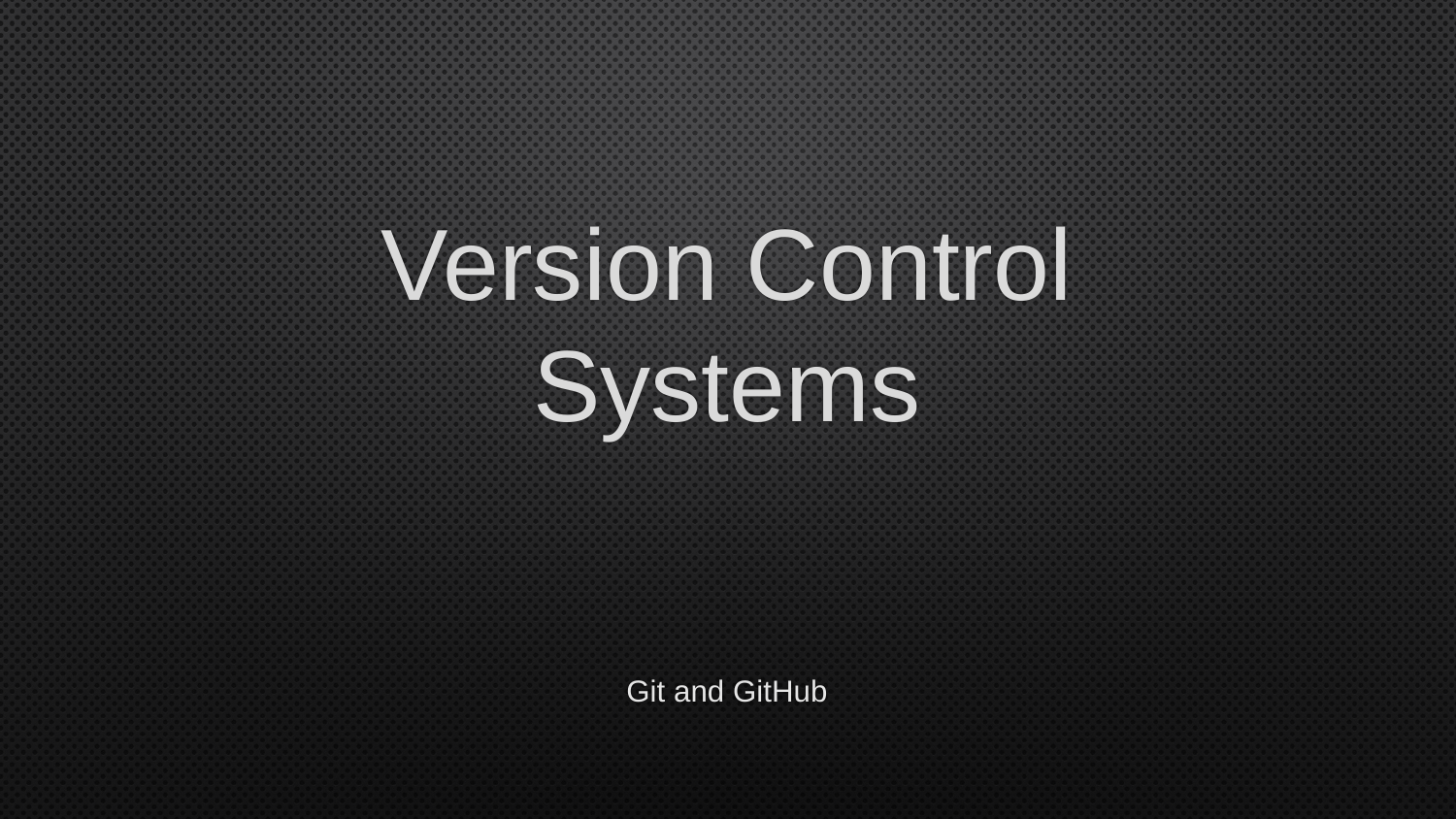

# Version Control Systems
Git and GitHub